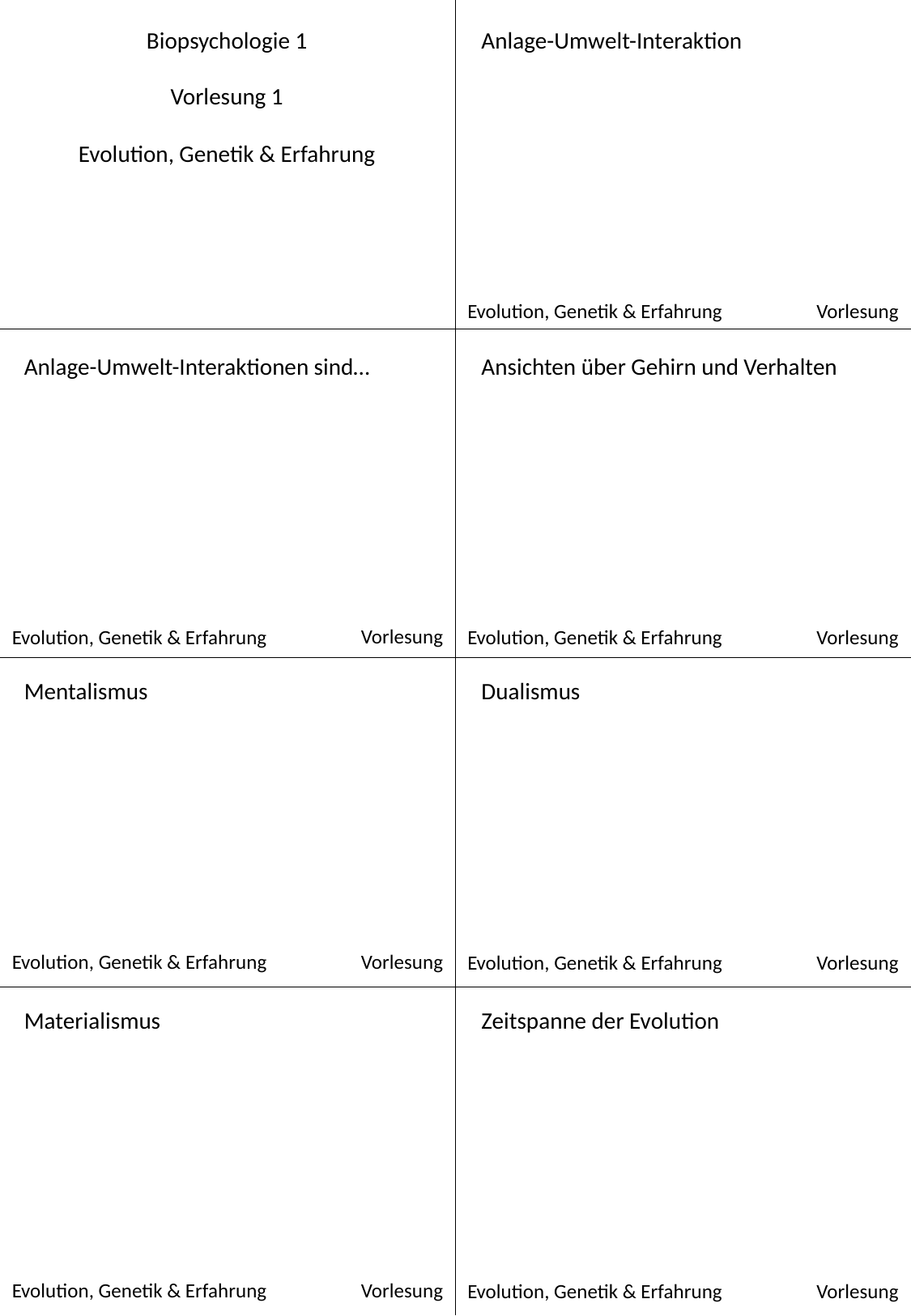

Biopsychologie 1

Vorlesung 1

Evolution, Genetik & Erfahrung
Anlage-Umwelt-Interaktion
Evolution, Genetik & Erfahrung
Vorlesung
Ansichten über Gehirn und Verhalten
Anlage-Umwelt-Interaktionen sind…
Vorlesung
Evolution, Genetik & Erfahrung

Evolution, Genetik & Erfahrung

Vorlesung
Dualismus
Mentalismus
Evolution, Genetik & Erfahrung

Vorlesung
Evolution, Genetik & Erfahrung

Vorlesung
Zeitspanne der Evolution
Materialismus
Evolution, Genetik & Erfahrung

Vorlesung
Evolution, Genetik & Erfahrung

Vorlesung